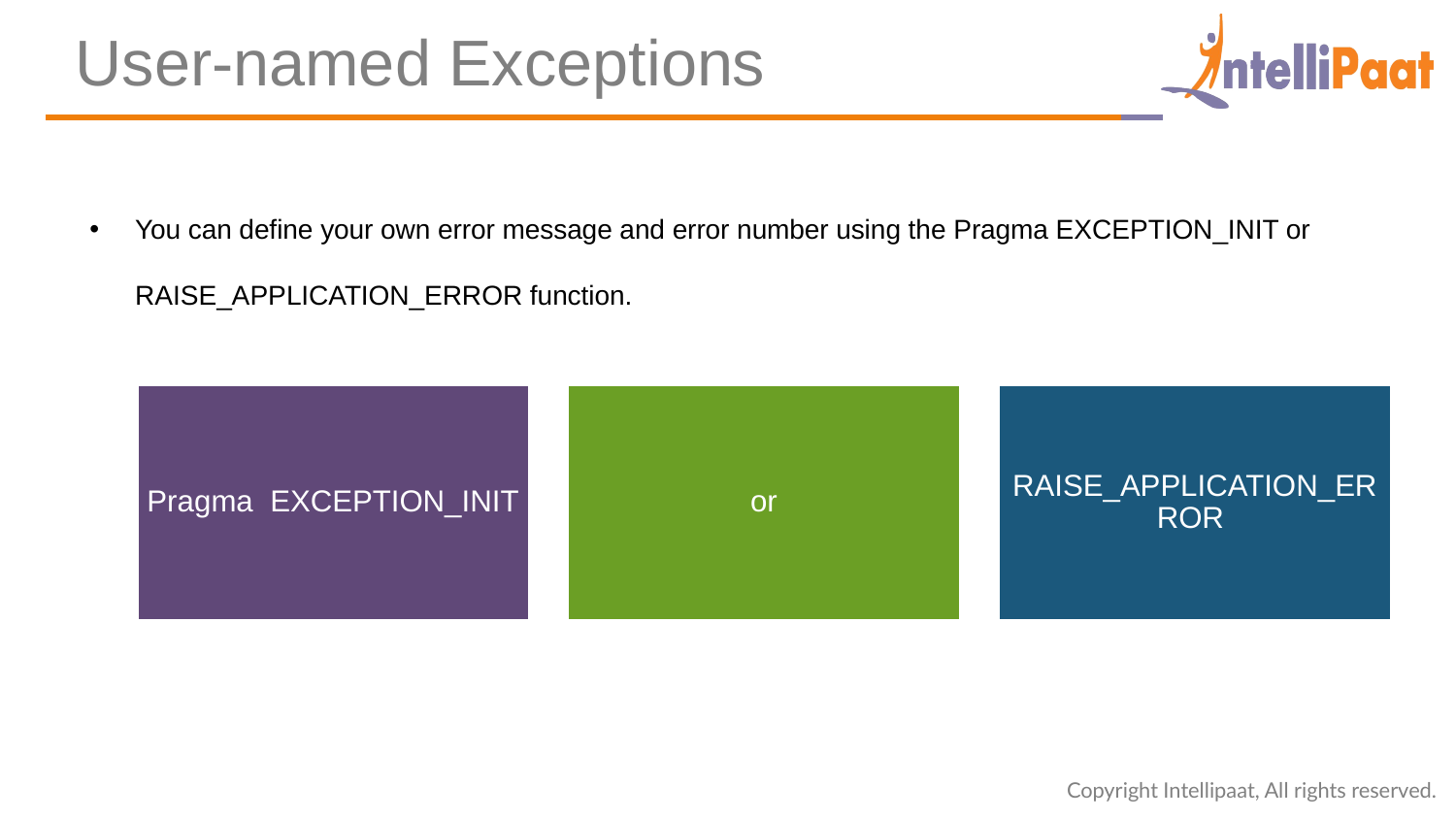

User-named Exceptions
You can define your own error message and error number using the Pragma EXCEPTION_INIT or RAISE_APPLICATION_ERROR function.
Pragma  EXCEPTION_INIT
or
RAISE_APPLICATION_ERROR